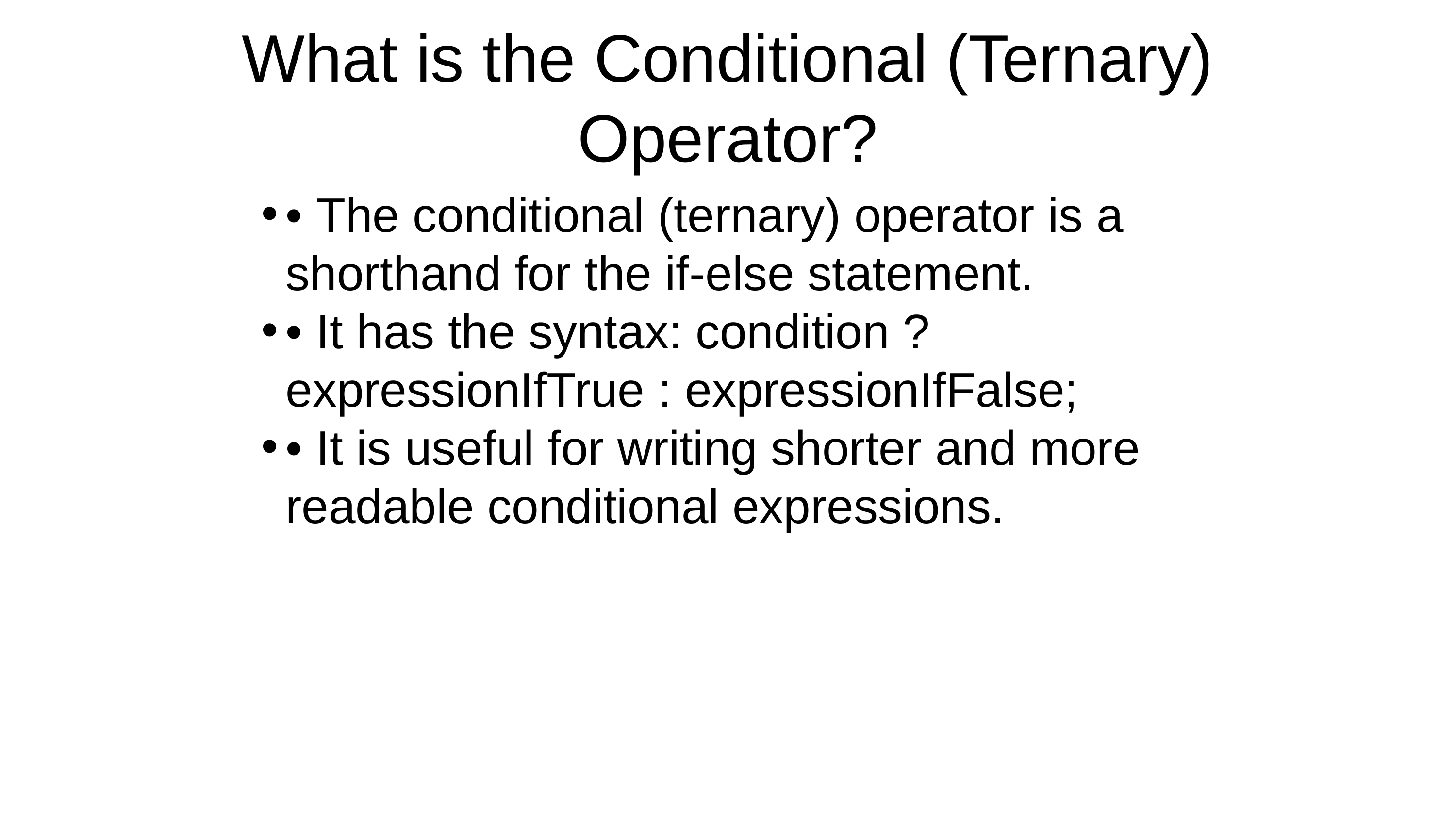

What is the Conditional (Ternary) Operator?

• The conditional (ternary) operator is a shorthand for the if-else statement.
• It has the syntax: condition ? expressionIfTrue : expressionIfFalse;
• It is useful for writing shorter and more readable conditional expressions.